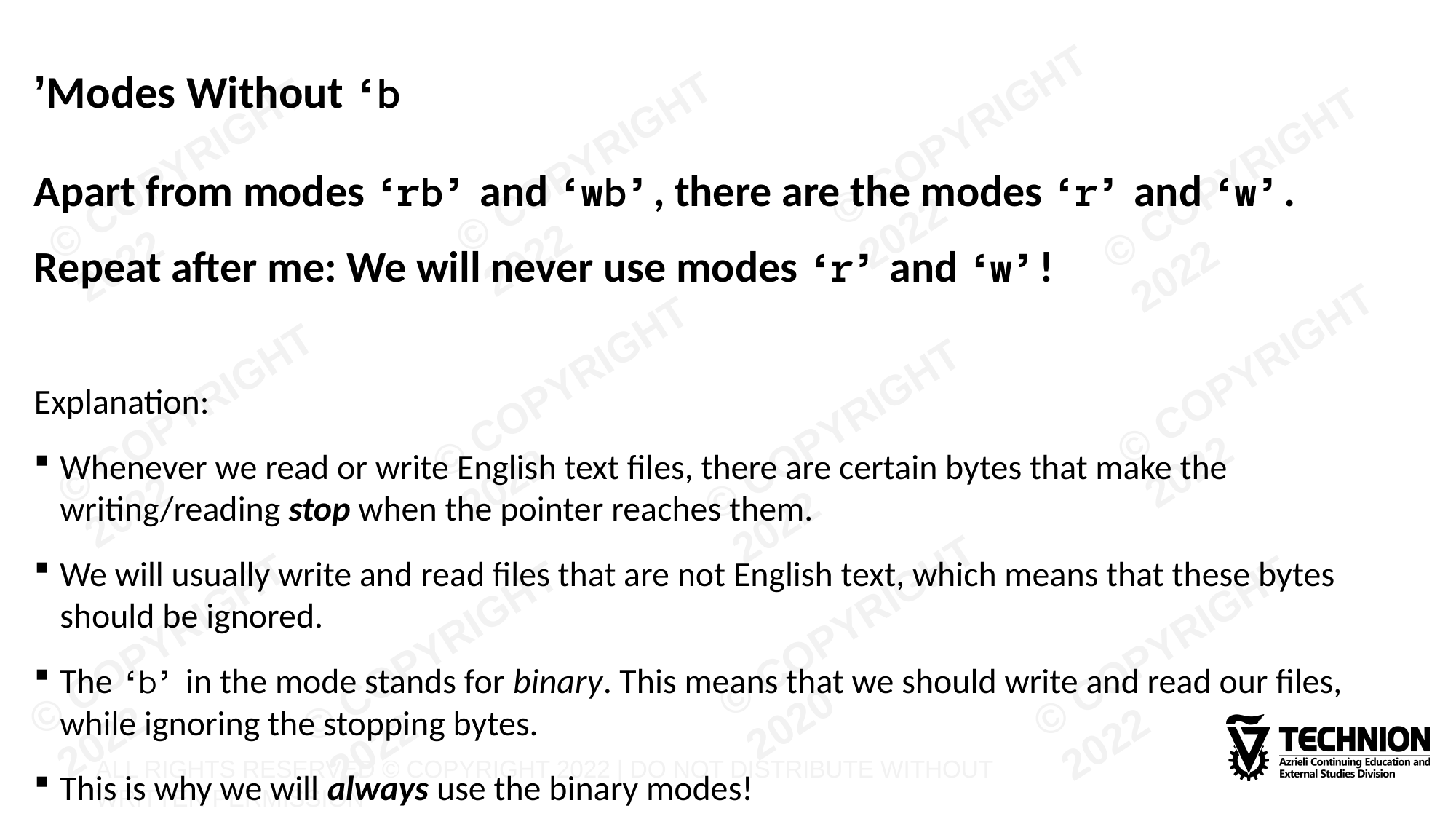

# Modes Without ‘b’
Apart from modes ‘rb’ and ‘wb’, there are the modes ‘r’ and ‘w’.
Repeat after me: We will never use modes ‘r’ and ‘w’!

Explanation:
Whenever we read or write English text files, there are certain bytes that make the writing/reading stop when the pointer reaches them.
We will usually write and read files that are not English text, which means that these bytes should be ignored.
The ‘b’ in the mode stands for binary. This means that we should write and read our files, while ignoring the stopping bytes.
This is why we will always use the binary modes!